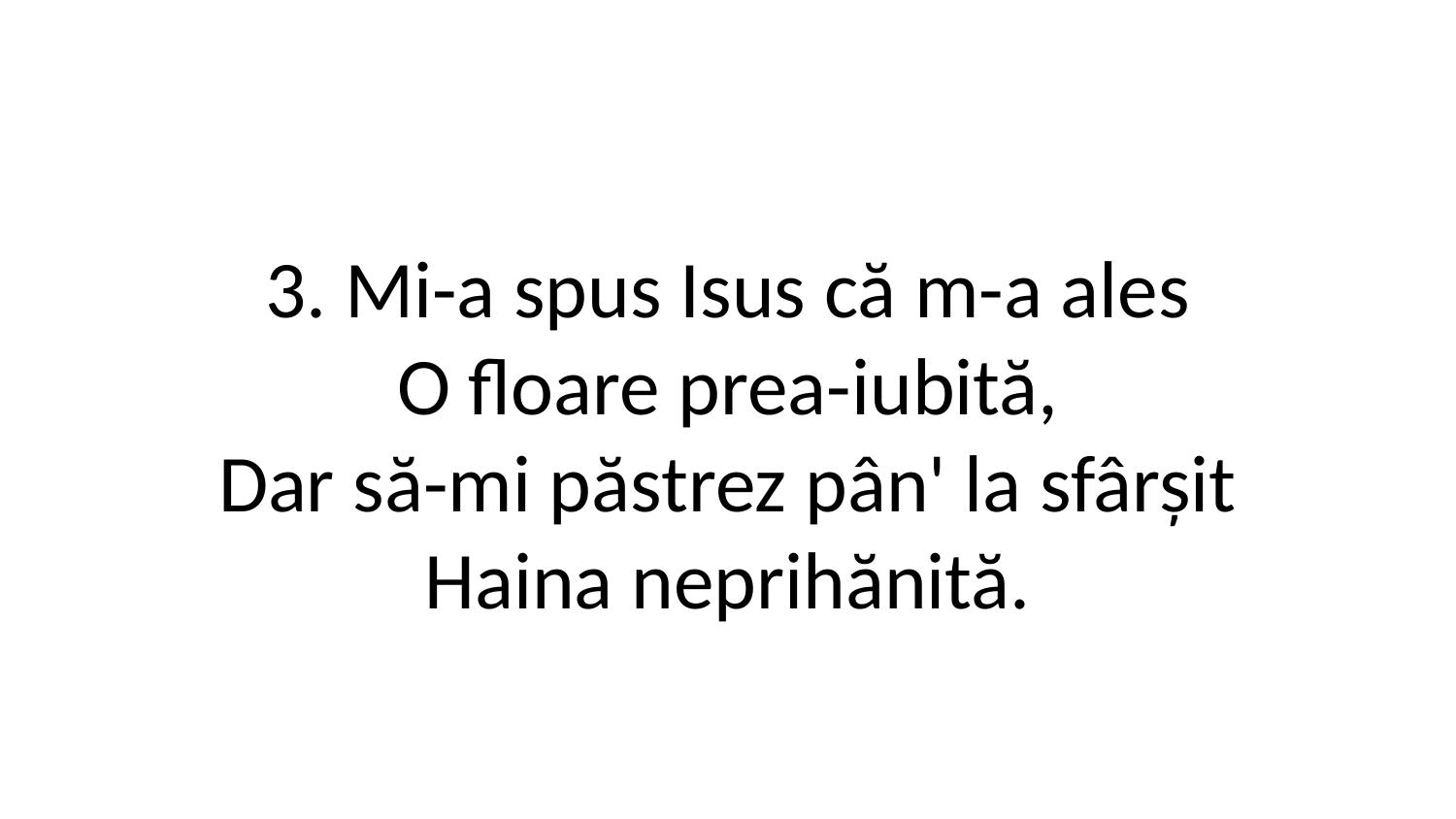

3. Mi-a spus Isus că m-a ales
O floare prea-iubită,
Dar să-mi păstrez pân' la sfârșit
Haina neprihănită.